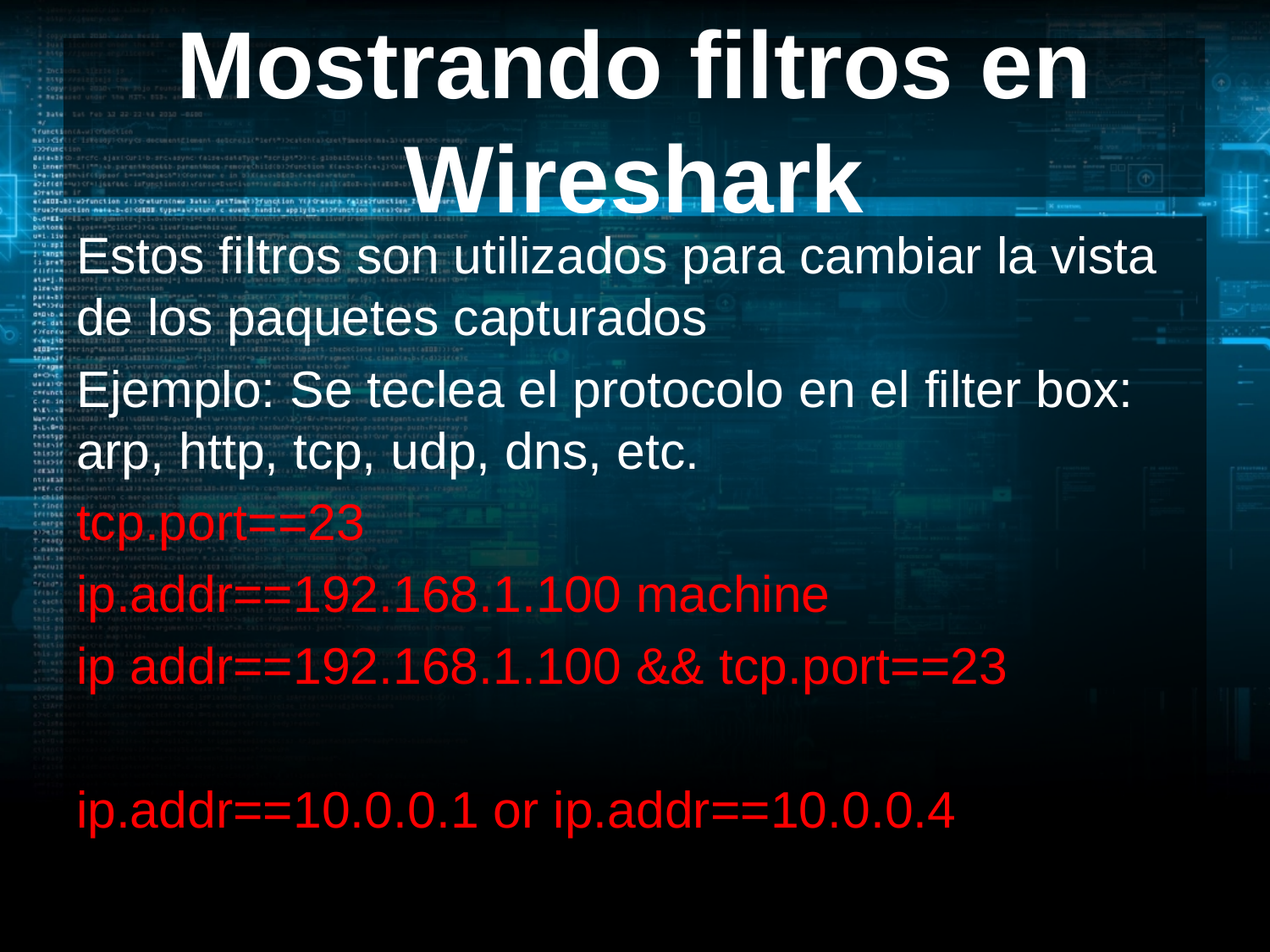

# Mostrando filtros en Wireshark
Estos filtros son utilizados para cambiar la vista de los paquetes capturados
Ejemplo: Se teclea el protocolo en el filter box: arp, http, tcp, udp, dns, etc.
tcp.port==23
ip.addr==192.168.1.100 machine
ip addr==192.168.1.100 && tcp.port==23

ip.addr==10.0.0.1 or ip.addr==10.0.0.4